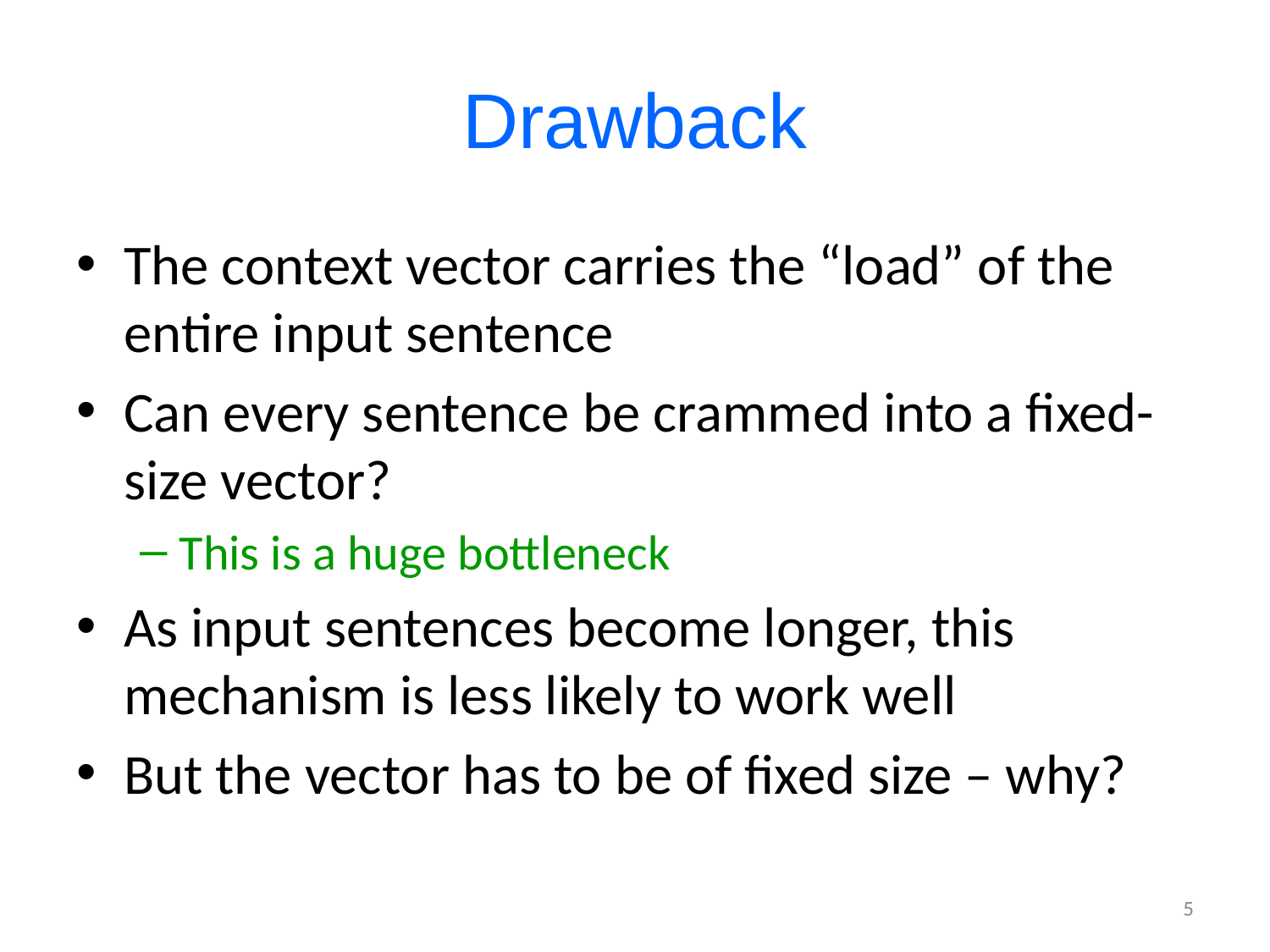

# Drawback
The context vector carries the “load” of the entire input sentence
Can every sentence be crammed into a fixed-size vector?
This is a huge bottleneck
As input sentences become longer, this mechanism is less likely to work well
But the vector has to be of fixed size – why?

5